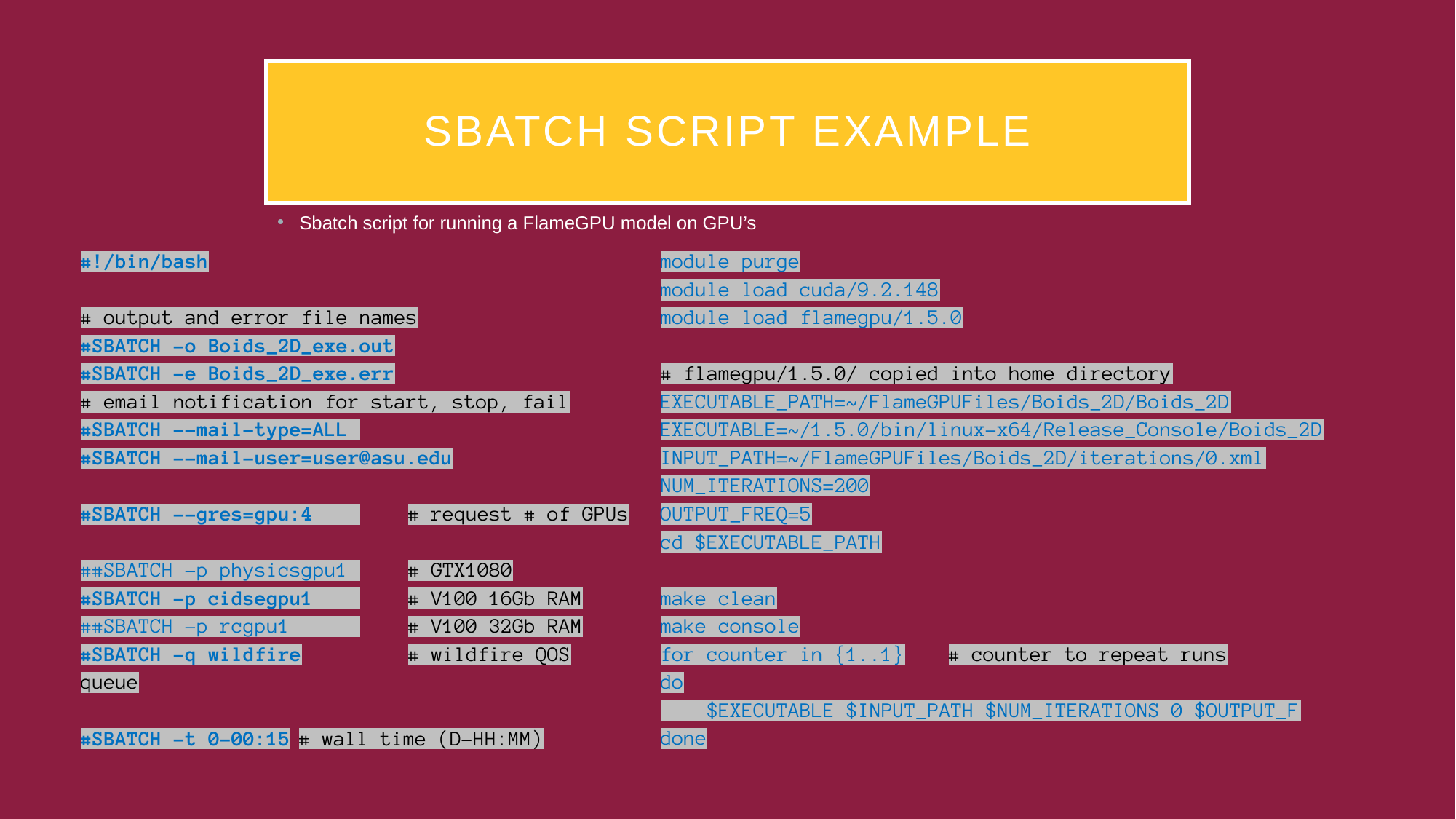

# Sbatch Script Example
Sbatch script for running a FlameGPU model on GPU’s
module purge
module load cuda/9.2.148
module load flamegpu/1.5.0

# flamegpu/1.5.0/ copied into home directory
EXECUTABLE_PATH=~/FlameGPUFiles/Boids_2D/Boids_2D
EXECUTABLE=~/1.5.0/bin/linux-x64/Release_Console/Boids_2D
INPUT_PATH=~/FlameGPUFiles/Boids_2D/iterations/0.xml
NUM_ITERATIONS=200
OUTPUT_FREQ=5
cd $EXECUTABLE_PATH

make clean
make console
for counter in {1..1}	# counter to repeat runs
do
    $EXECUTABLE $INPUT_PATH $NUM_ITERATIONS 0 $OUTPUT_F
done
#!/bin/bash

# output and error file names
#SBATCH -o Boids_2D_exe.out
#SBATCH -e Boids_2D_exe.err
# email notification for start, stop, fail
#SBATCH --mail-type=ALL
#SBATCH --mail-user=user@asu.edu

#SBATCH --gres=gpu:4    	# request # of GPUs

##SBATCH -p physicsgpu1 	# GTX1080
#SBATCH -p cidsegpu1    	# V100 16Gb RAM
##SBATCH -p rcgpu1      	# V100 32Gb RAM
#SBATCH -q wildfire	# wildfire QOS queue

#SBATCH -t 0-00:15	# wall time (D-HH:MM)